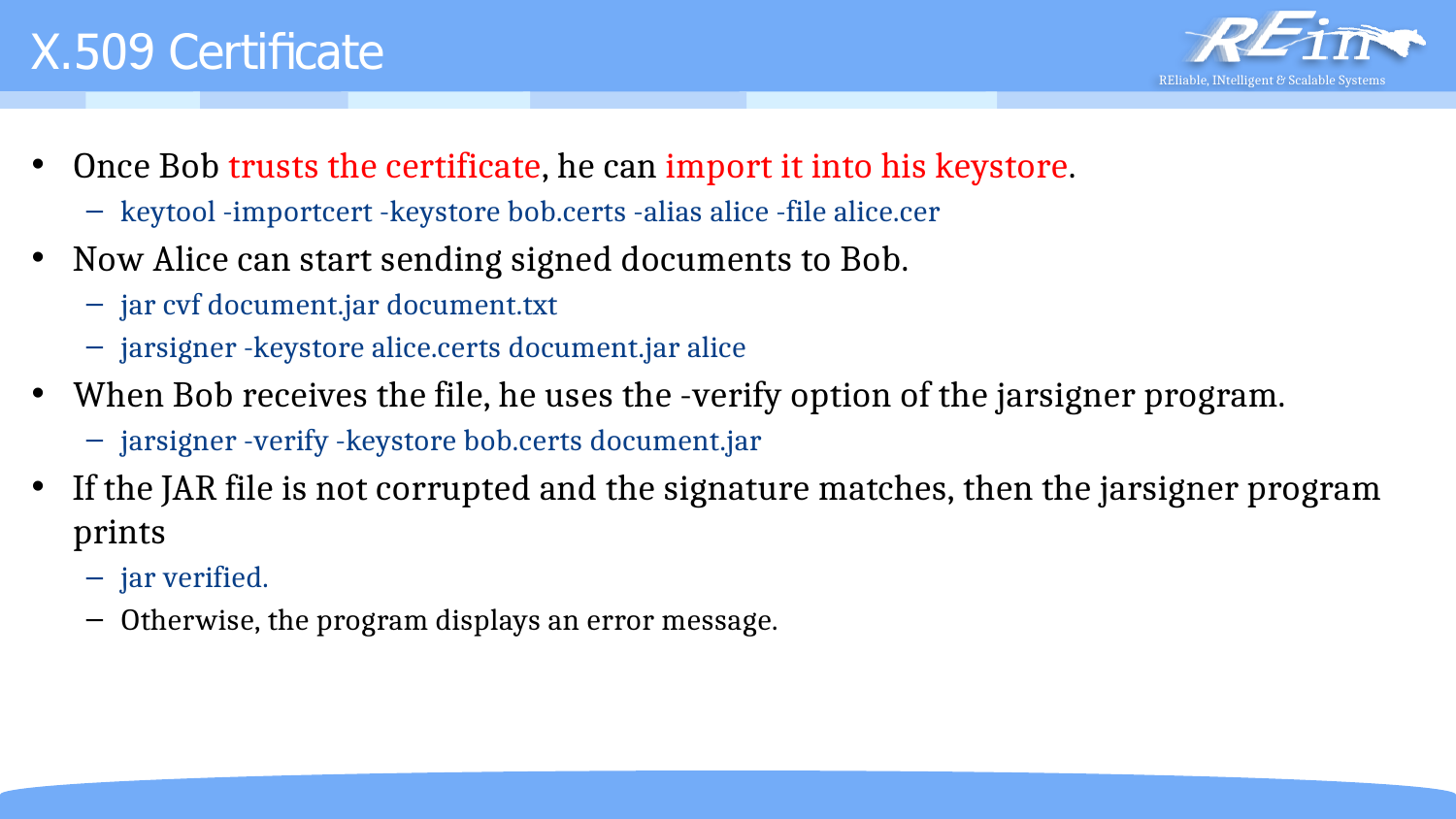

# X.509 Certificate
Once Bob trusts the certificate, he can import it into his keystore.
keytool -importcert -keystore bob.certs -alias alice -file alice.cer
Now Alice can start sending signed documents to Bob.
jar cvf document.jar document.txt
jarsigner -keystore alice.certs document.jar alice
When Bob receives the file, he uses the -verify option of the jarsigner program.
jarsigner -verify -keystore bob.certs document.jar
If the JAR file is not corrupted and the signature matches, then the jarsigner program prints
jar verified.
Otherwise, the program displays an error message.

28